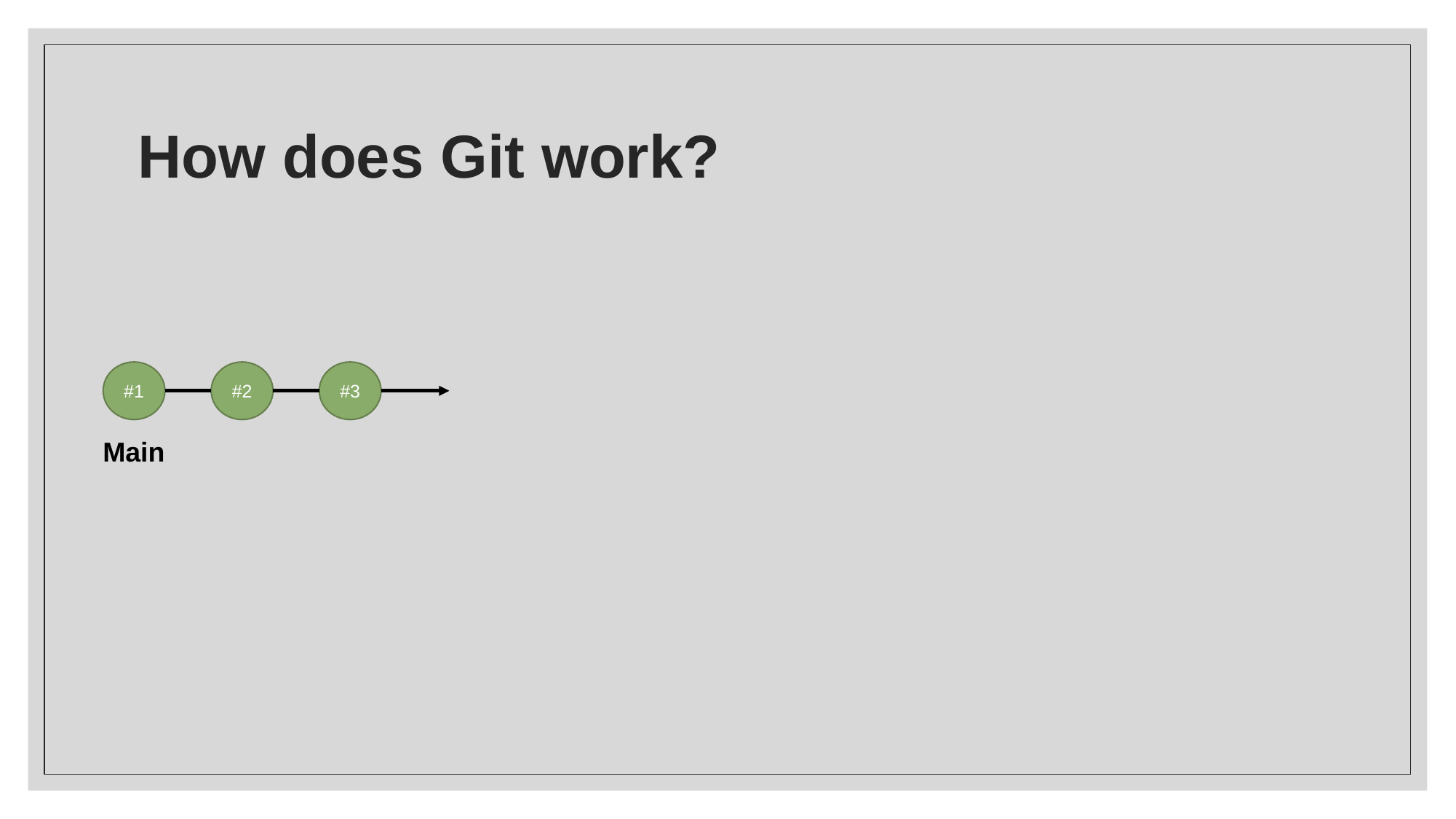

# How does Git work?
#1
#2
#3
Main